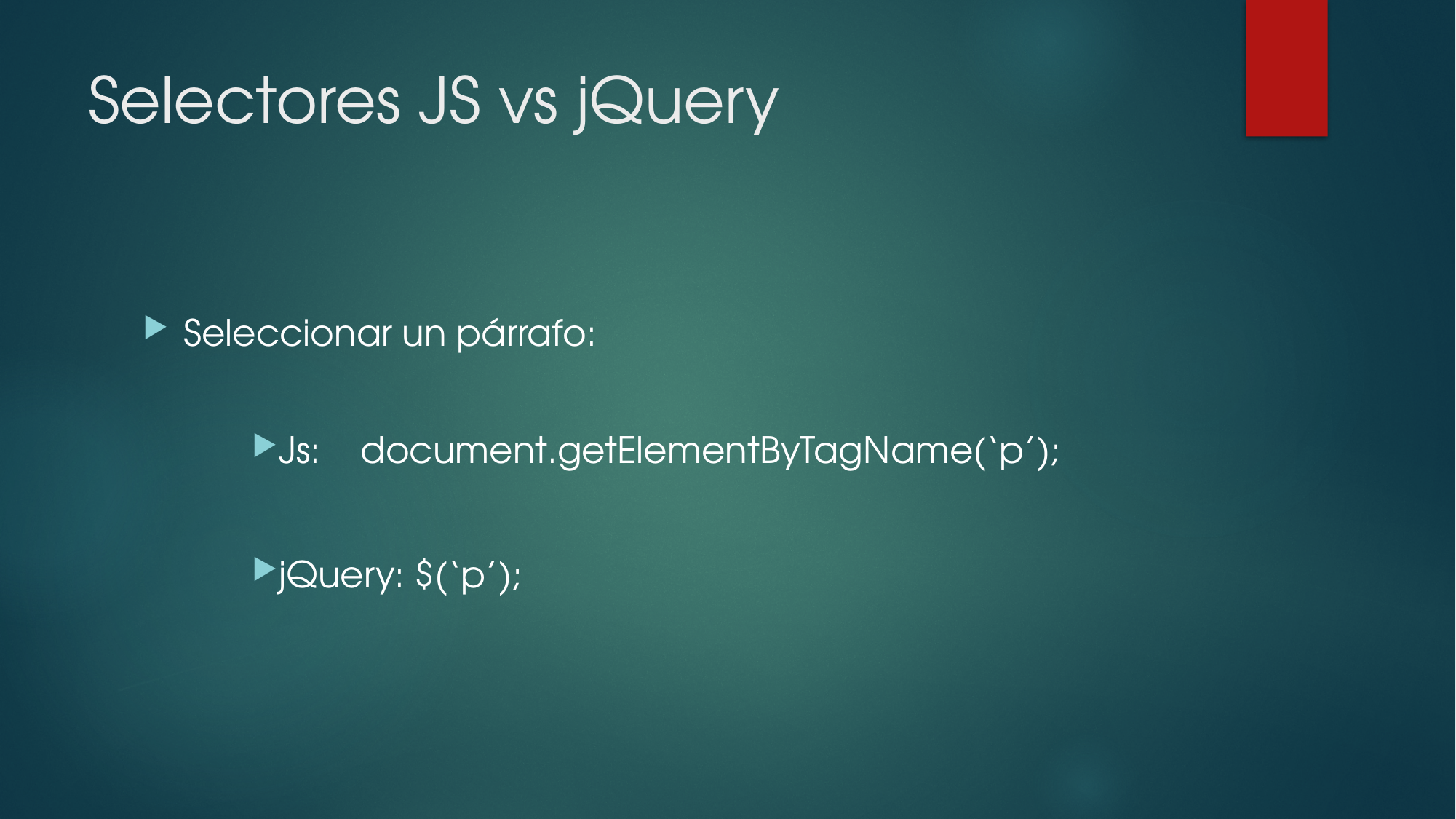

# Selectores JS vs jQuery

Seleccionar un párrafo:

Js:    document.getElementByTagName(‘p’);

jQuery: $(‘p’);